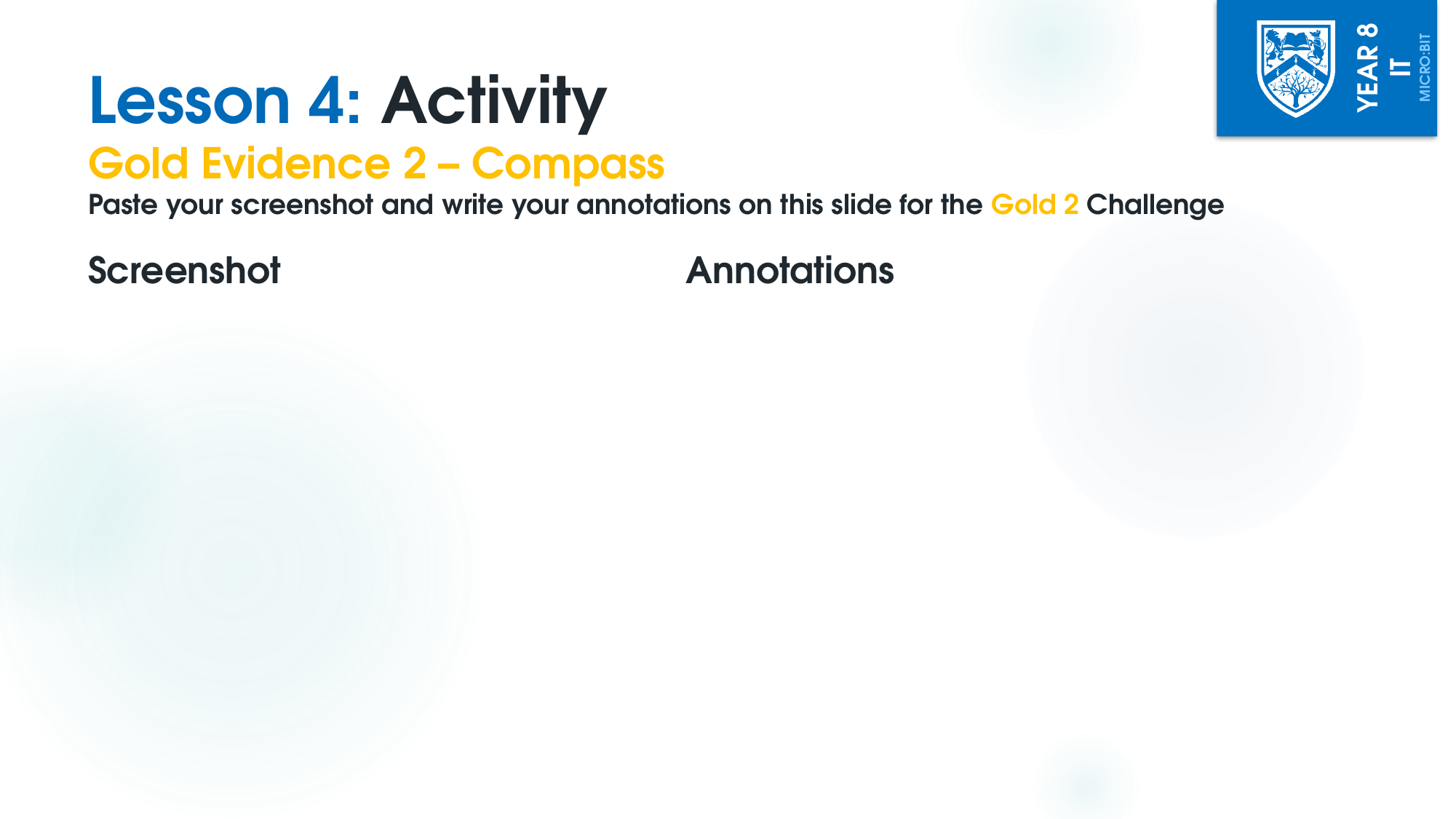

# Lesson 4: Activity Gold Evidence 2 – Compass Paste your screenshot and write your annotations on this slide for the Gold 2 Challenge
Screenshot
Annotations